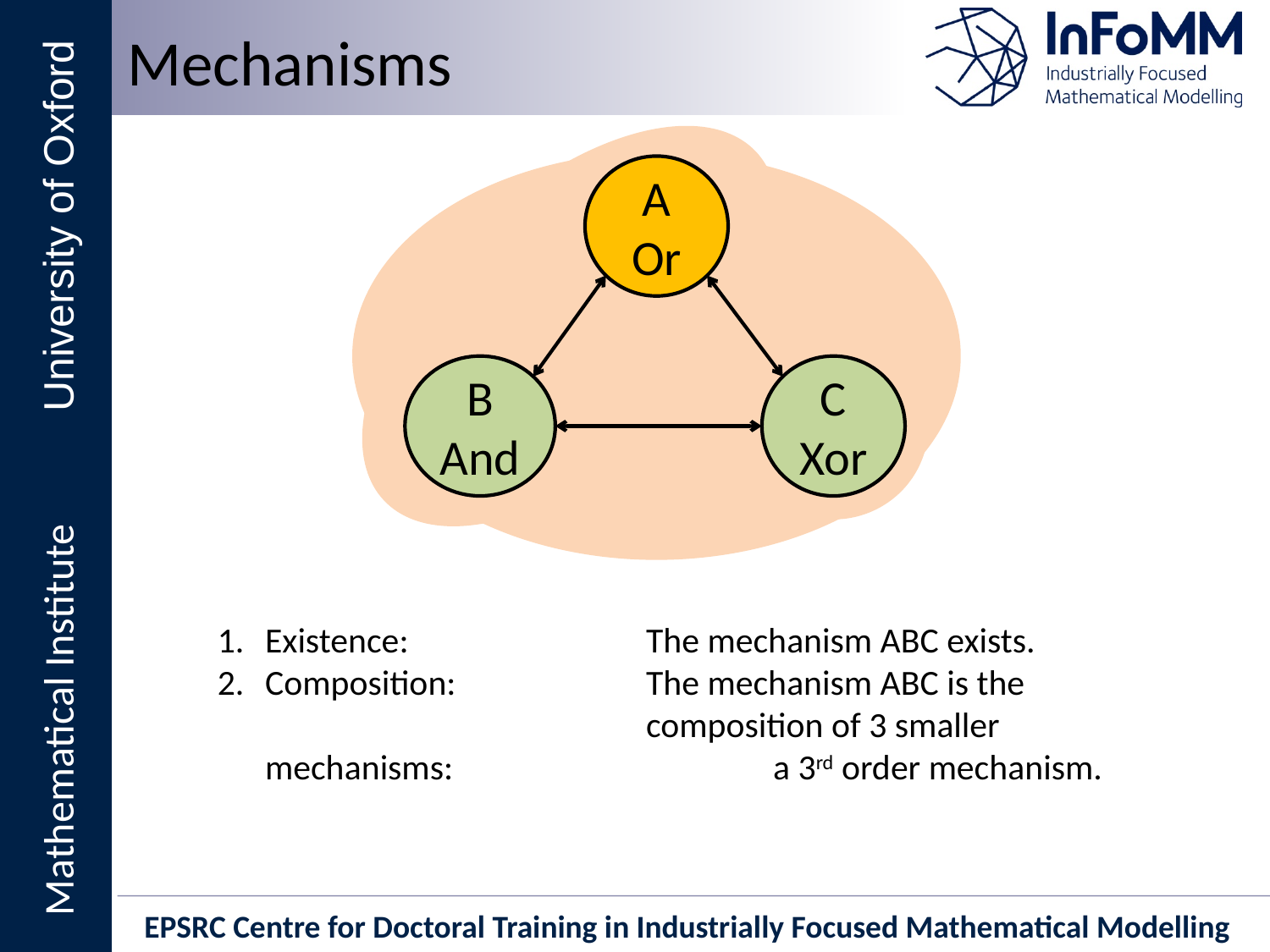

Mechanisms

A Or

B And
C Xor
Existence:		The mechanism ABC exists.
Composition: 		The mechanism ABC is the 				composition of 3 smaller mechanisms: 			a 3rd order mechanism.